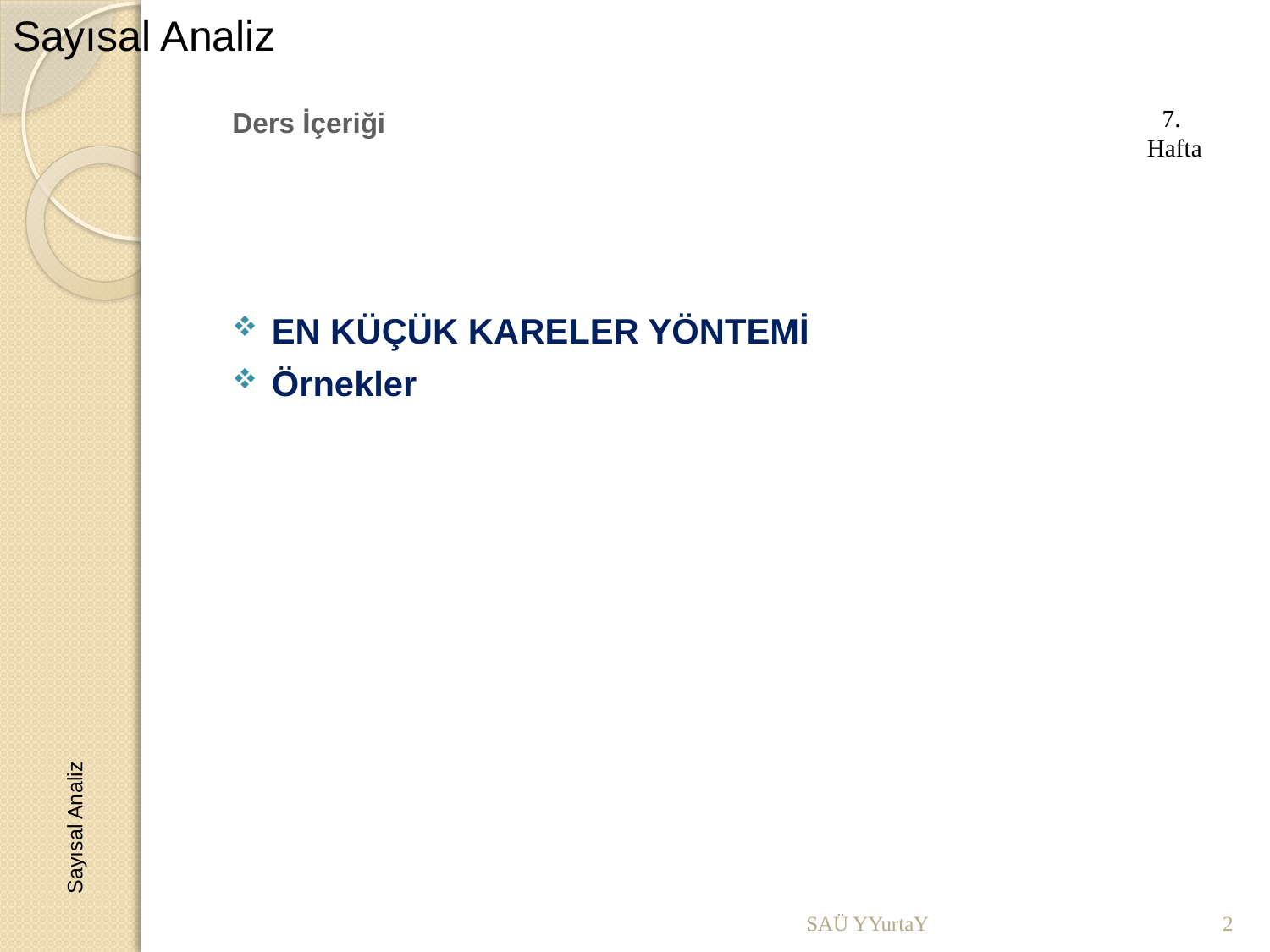

Sayısal Analiz
7.  Hafta
Ders İçeriği

EN KÜÇÜK KARELER YÖNTEMİ
Örnekler
# Sayısal Analiz
SAÜ YYurtaY
2